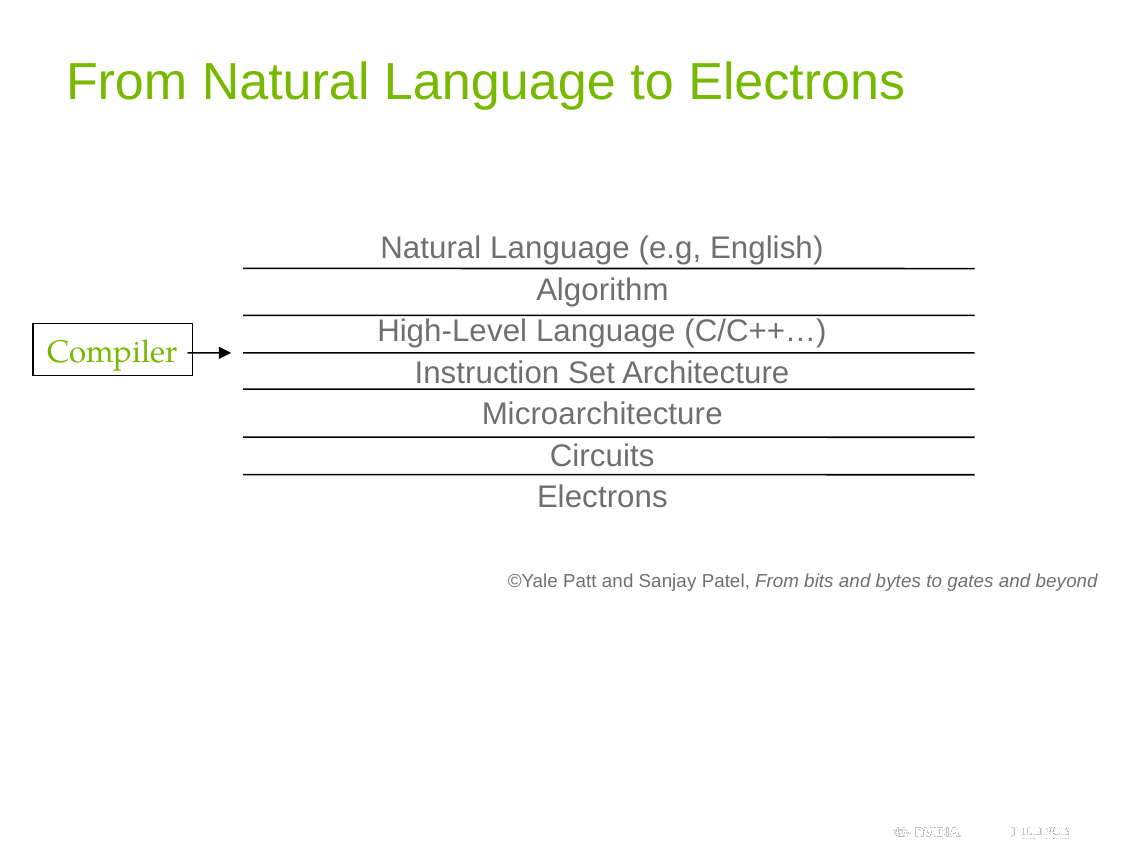

# From Natural Language to Electrons
Natural Language (e.g, English)
Algorithm
High-Level Language (C/C++…)
Instruction Set Architecture
Microarchitecture
Circuits
Electrons

©Yale Patt and Sanjay Patel, From bits and bytes to gates and beyond

Compiler